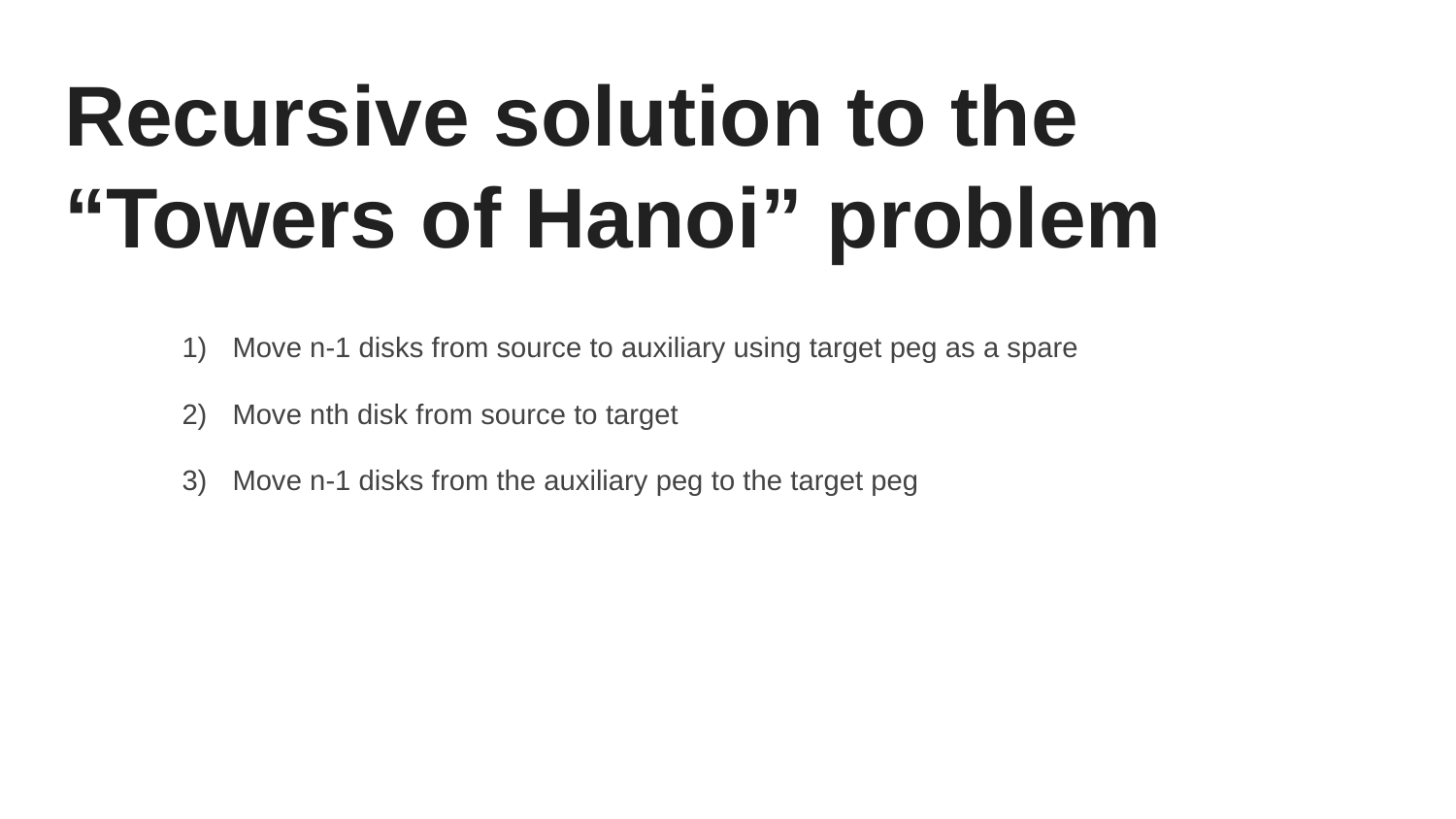

# Recursive solution to the “Towers of Hanoi” problem
Move n-1 disks from source to auxiliary using target peg as a spare
Move nth disk from source to target
Move n-1 disks from the auxiliary peg to the target peg